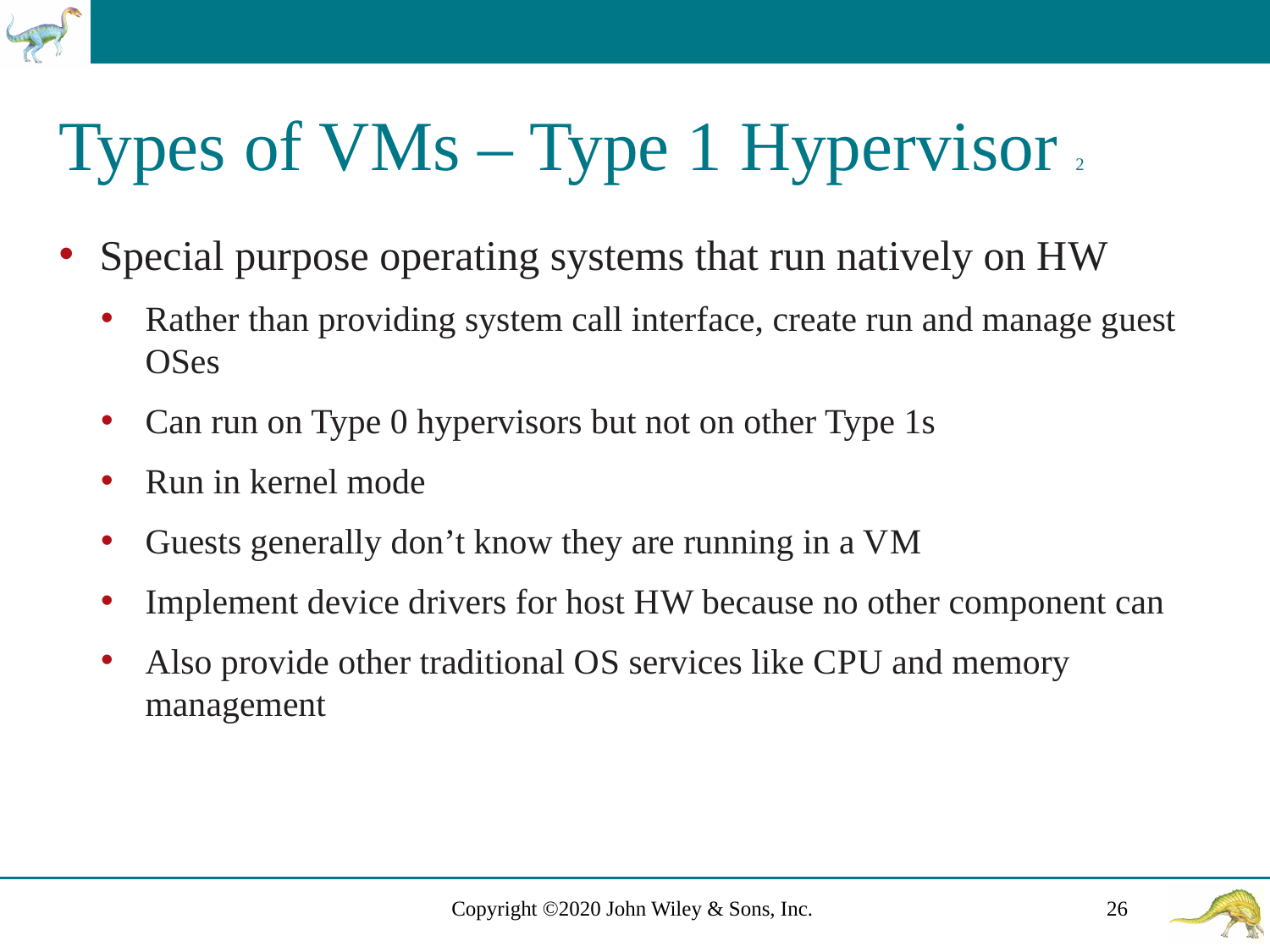

# Types of V Ms – Type 1 Hypervisor 2
Special purpose operating systems that run natively on H W
Rather than providing system call interface, create run and manage guest OSes
Can run on Type 0 hypervisors but not on other Type 1s
Run in kernel mode
Guests generally don’t know they are running in a V M
Implement device drivers for host H W because no other component can
Also provide other traditional O S services like C P U and memory management
Copyright ©2020 John Wiley & Sons, Inc.
26